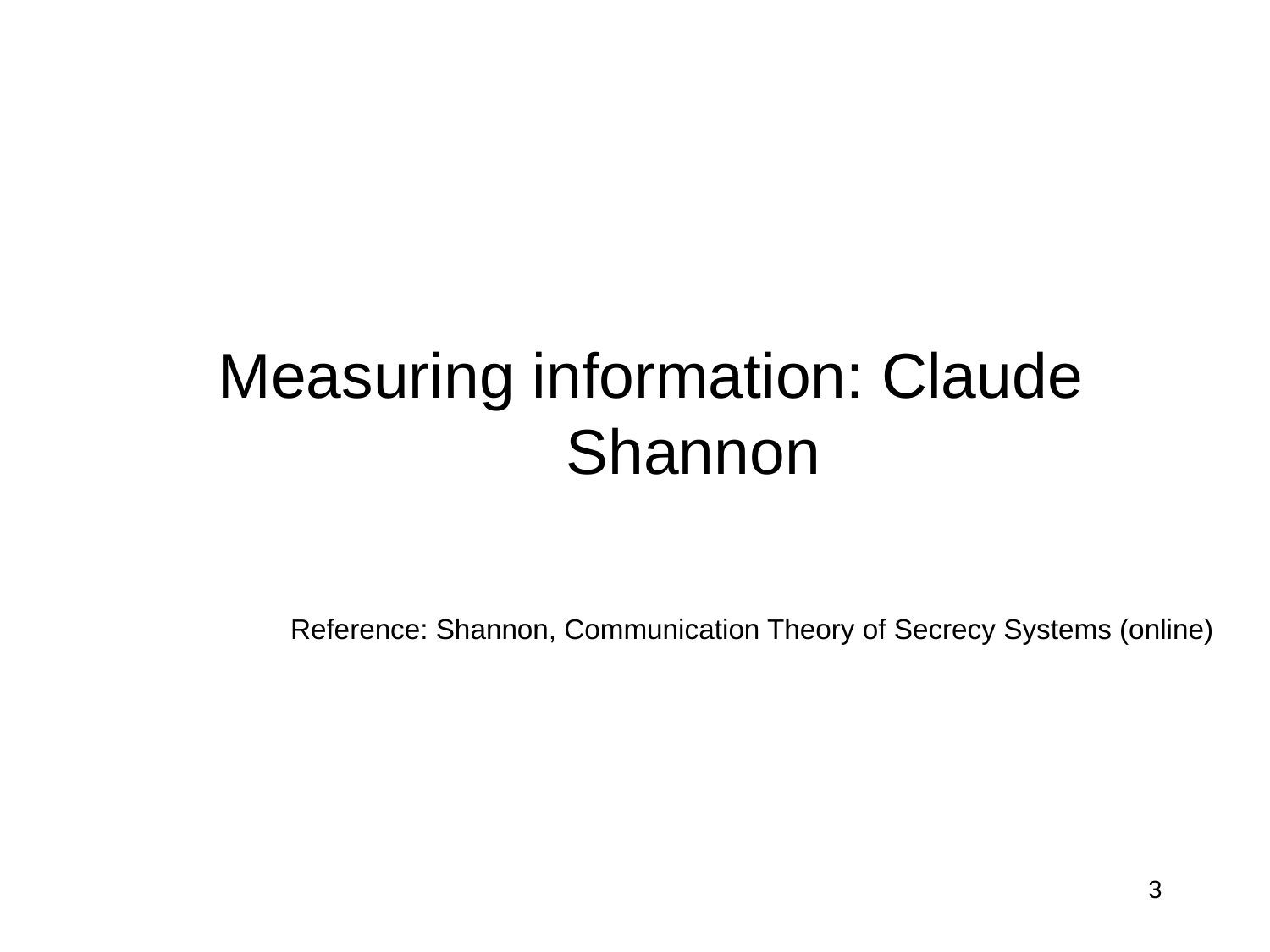

Measuring information: Claude Shannon

Reference: Shannon, Communication Theory of Secrecy Systems (online)
3